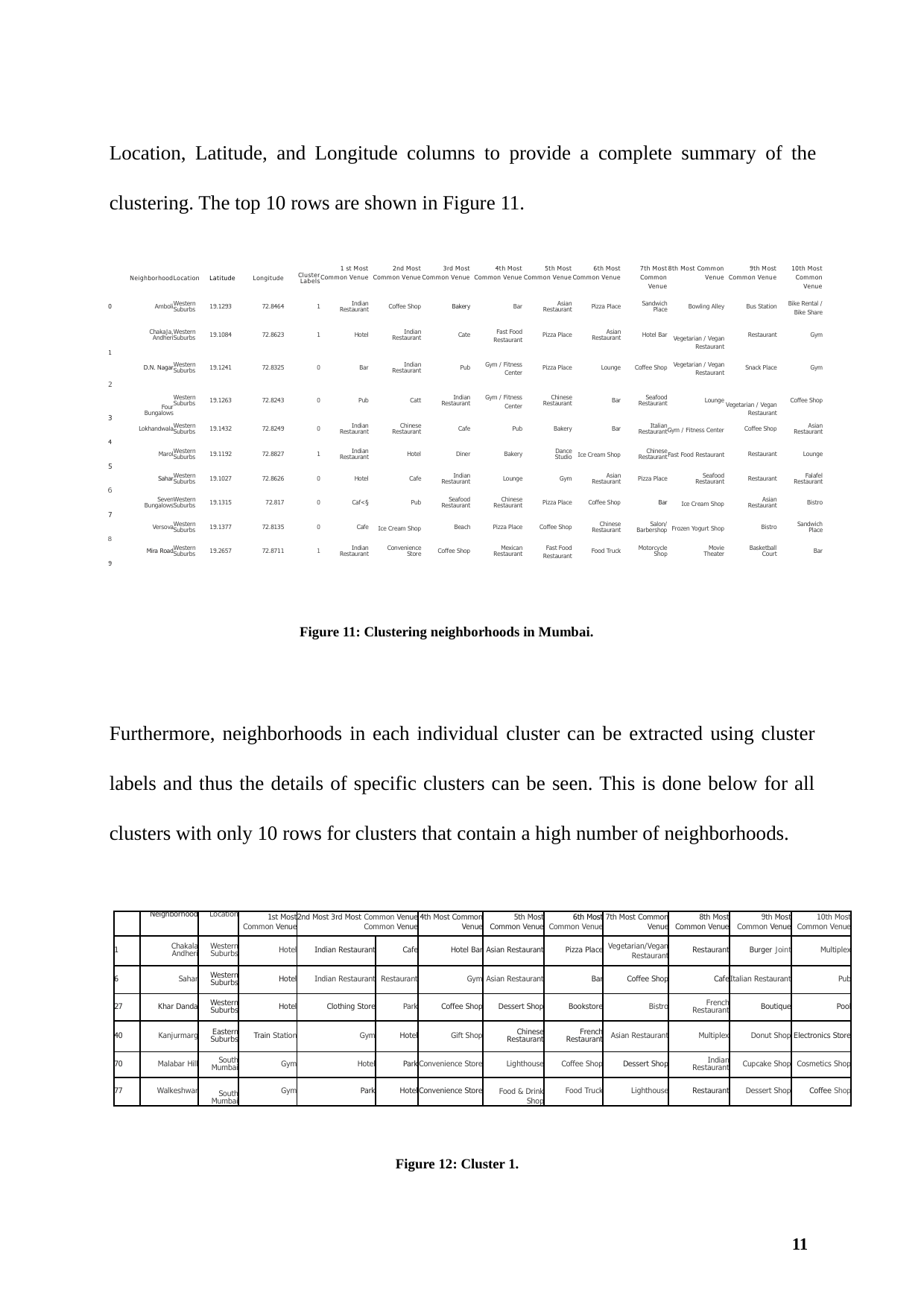

Location, Latitude, and Longitude columns to provide a complete summary of the clustering. The top 10 rows are shown in Figure 11.
| Neighborhood | Location | Latitude | Longitude | Cluster Labels | 1 st Most Common Venue | 2nd Most Common Venue | 3rd Most Common Venue | 4th Most Common Venue | 5th Most Common Venue | 6th Most Common Venue | 7th Most Common Venue | 8th Most Common Venue | 9th Most Common Venue | 10th Most Common Venue |
| --- | --- | --- | --- | --- | --- | --- | --- | --- | --- | --- | --- | --- | --- | --- |
| Amboli | Western Suburbs | 19.1293 | 72.8464 | 1 | Indian Restaurant | Coffee Shop | Bakery | Bar | Asian Restaurant | Pizza Place | Sandwich Place | Bowling Alley | Bus Station | Bike Rental / Bike Share |
| ChakaJa, Andheri | Western Suburbs | 19.1084 | 72.8623 | 1 | Hotel | Indian Restaurant | Cate | Fast Food Restaurant | Pizza Place | Asian Restaurant | Hotel Bar | Vegetarian / Vegan Restaurant | Restaurant | Gym |
| D.N. Nagar | Western Suburbs | 19.1241 | 72.8325 | 0 | Bar | Indian Restaurant | Pub | Gym / Fitness Center | Pizza Place | Lounge | Coffee Shop | Vegetarian / Vegan Restaurant | Snack Place | Gym |
| Four Bungalows | Western Suburbs | 19.1263 | 72.8243 | 0 | Pub | Catt | Indian Restaurant | Gym / Fitness Center | Chinese Restaurant | Bar | Seafood Restaurant | Lounge | Vegetarian / Vegan Restaurant | Coffee Shop |
| Lokhandwala | Western Suburbs | 19.1432 | 72.8249 | 0 | Indian Restaurant | Chinese Restaurant | Cafe | Pub | Bakery | Bar | Italian Restaurant | Gym / Fitness Center | Coffee Shop | Asian Restaurant |
| Marol | Western Suburbs | 19.1192 | 72.8827 | 1 | Indian Restaurant | Hotel | Diner | Bakery | Dance Studio | Ice Cream Shop | Chinese Restaurant | Fast Food Restaurant | Restaurant | Lounge |
| Sahar | Western Suburbs | 19.1027 | 72.8626 | 0 | Hotel | Cafe | Indian Restaurant | Lounge | Gym | Asian Restaurant | Pizza Place | Seafood Restaurant | Restaurant | Falafel Restaurant |
| Seven Bungalows | Western Suburbs | 19.1315 | 72.817 | 0 | Caf<§ | Pub | Seafood Restaurant | Chinese Restaurant | Pizza Place | Coffee Shop | Bar | Ice Cream Shop | Asian Restaurant | Bistro |
| Versova | Western Suburbs | 19.1377 | 72.8135 | 0 | Cafe | Ice Cream Shop | Beach | Pizza Place | Coffee Shop | Chinese Restaurant | Salon/ Barbershop | Frozen Yogurt Shop | Bistro | Sandwich Place |
| Mira Road | Western Suburbs | 19.2657 | 72.8711 | 1 | Indian Restaurant | Convenience Store | Coffee Shop | Mexican Restaurant | Fast Food Restaurant | Food Truck | Motorcycle Shop | Movie Theater | Basketball Court | Bar |
0
1 2
3
4
5
6
7
8 9
Figure 11: Clustering neighborhoods in Mumbai.
Furthermore, neighborhoods in each individual cluster can be extracted using cluster labels and thus the details of specific clusters can be seen. This is done below for all clusters with only 10 rows for clusters that contain a high number of neighborhoods.
|  | Neighborhood | Location | 1st Most Common Venue | 2nd Most 3rd Most Common Venue Common Venue |  | 4th Most Common Venue | 5th Most Common Venue | 6th Most Common Venue | 7th Most Common Venue | 8th Most Common Venue | 9th Most Common Venue | 10th Most Common Venue |
| --- | --- | --- | --- | --- | --- | --- | --- | --- | --- | --- | --- | --- |
| 1 | Chakala Andheri | Western Suburbs | Hotel | Indian Restaurant | Cafe | Hotel Bar | Asian Restaurant | Pizza Place | Vegetarian/Vegan Restaurant | Restaurant | Burger Joint | Multiplex |
| 6 | Sahar | Western Suburbs | Hotel | Indian Restaurant | Restaurant | Gym | Asian Restaurant | Bar | Coffee Shop | Cafe | Italian Restaurant | Pub |
| 27 | Khar Danda | Western Suburbs | Hotel | Clothing Store | Park | Coffee Shop | Dessert Shop | Bookstore | Bistro | French Restaurant | Boutique | Pool |
| 40 | Kanjurmarg | Eastern Suburbs | Train Station | Gym | Hotel | Gift Shop | Chinese Restaurant | French Restaurant | Asian Restaurant | Multiplex | Donut Shop | Electronics Store |
| 70 | Malabar Hill | South Mumbai | Gym | Hotel | Park | Convenience Store | Lighthouse | Coffee Shop | Dessert Shop | Indian Restaurant | Cupcake Shop | Cosmetics Shop |
| 77 | Walkeshwar | South Mumbai | Gym | Park | Hotel | Convenience Store | Food & Drink Shop | Food Truck | Lighthouse | Restaurant | Dessert Shop | Coffee Shop |
Figure 12: Cluster 1.
11